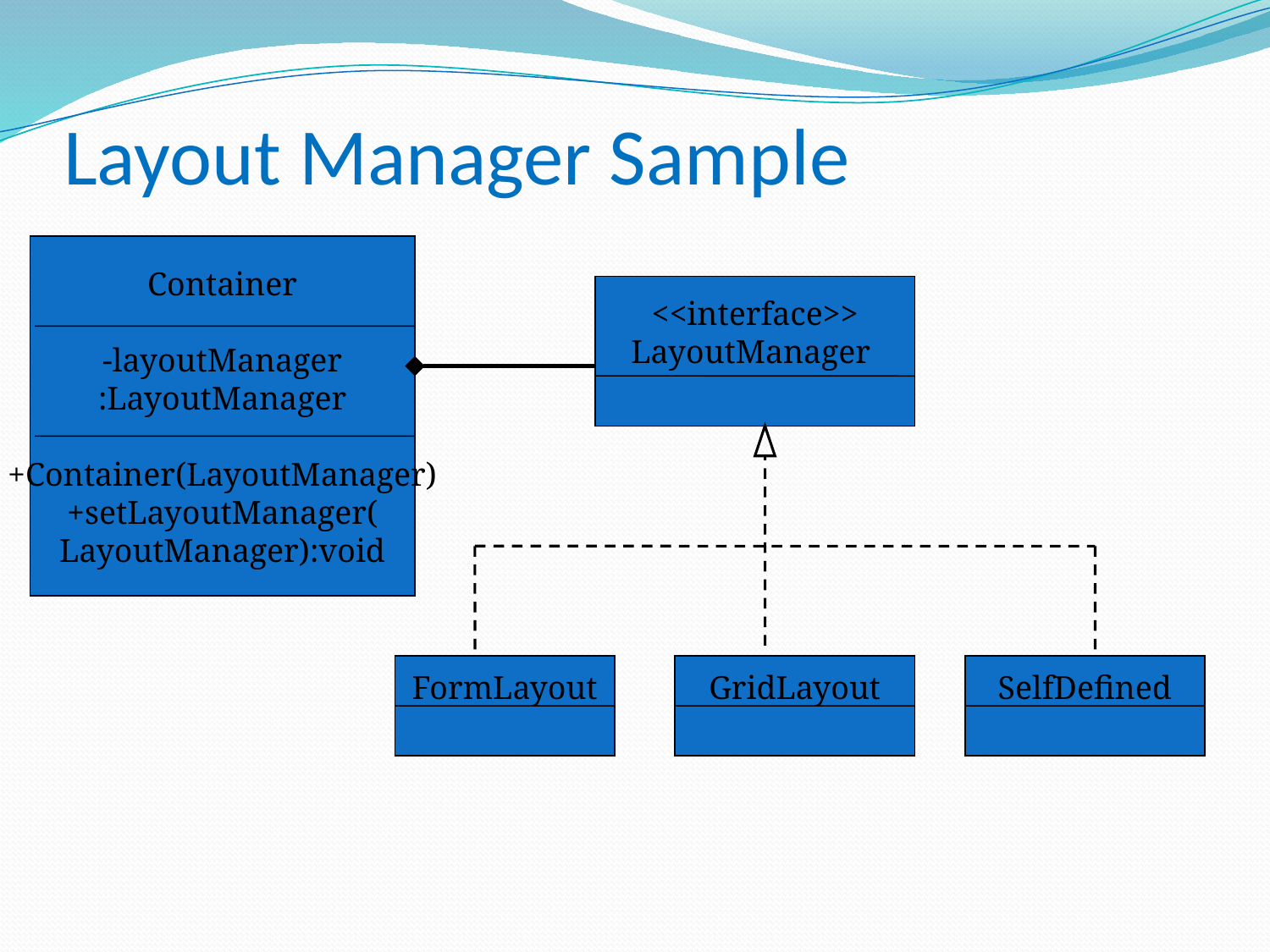

# Layout Manager Sample
Container

-layoutManager
:LayoutManager

+Container(LayoutManager)
+setLayoutManager(
LayoutManager):void
<<interface>>
LayoutManager

FormLayout

GridLayout

SelfDefined